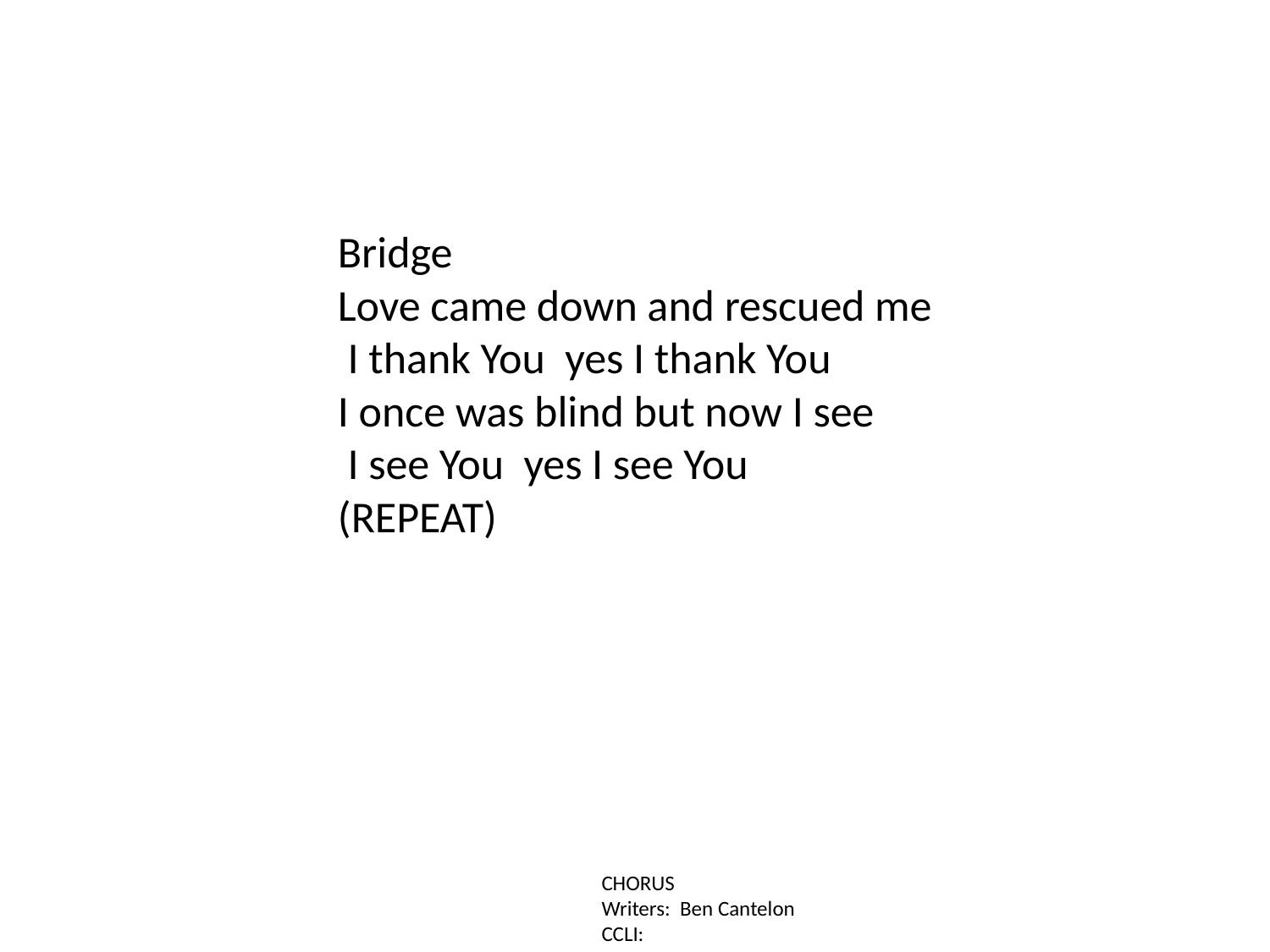

Bridge
Love came down and rescued me
 I thank You  yes I thank You
I once was blind but now I see
 I see You  yes I see You
(REPEAT)

CHORUS
Writers:  Ben Cantelon
CCLI: